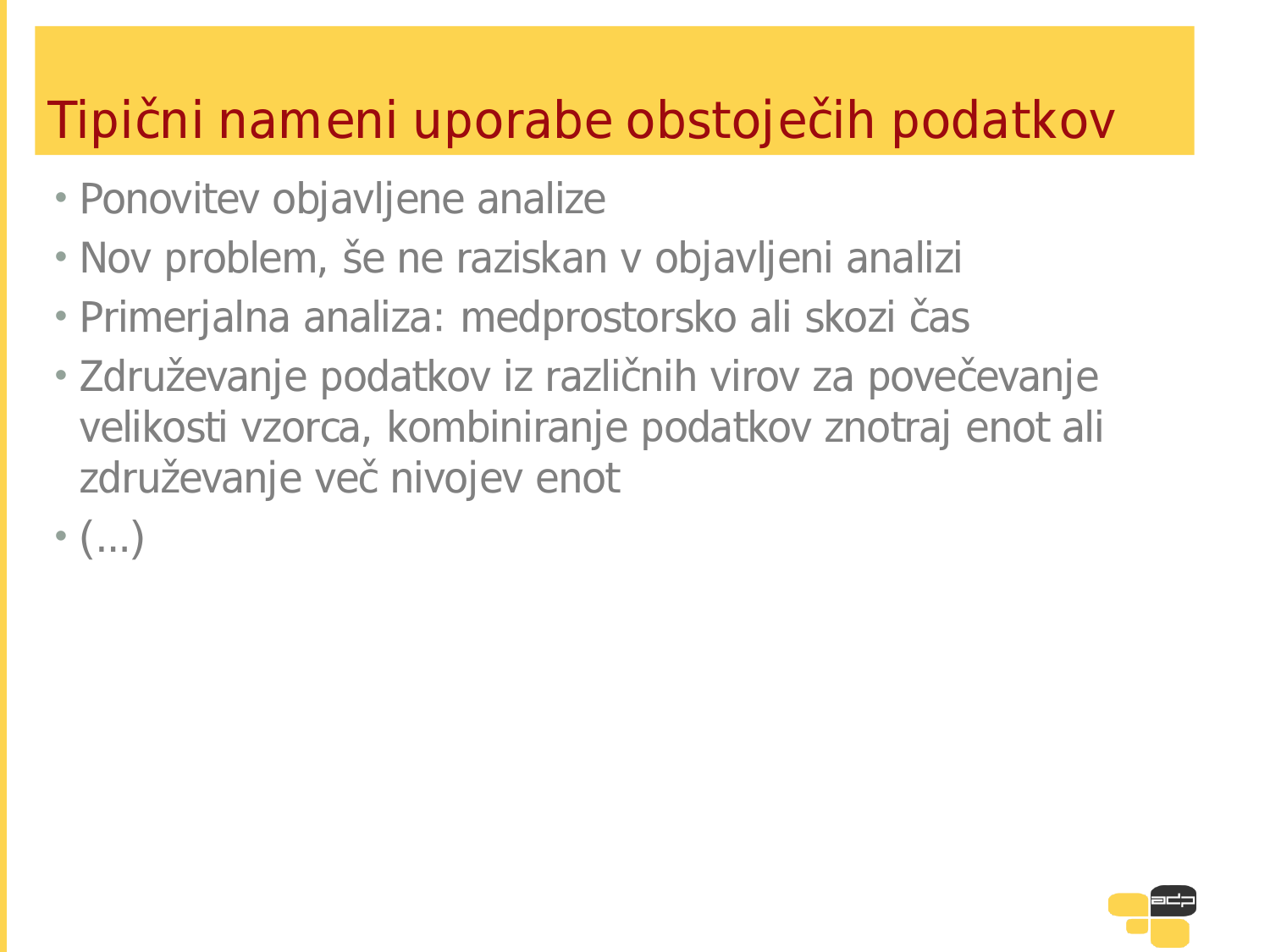

# Tipični nameni uporabe obstoječih podatkov

Ponovitev objavljene analize
Nov problem, še ne raziskan v objavljeni analizi
Primerjalna analiza: medprostorsko ali skozi čas
Združevanje podatkov iz različnih virov za povečevanje velikosti vzorca, kombiniranje podatkov znotraj enot ali združevanje več nivojev enot
(…)